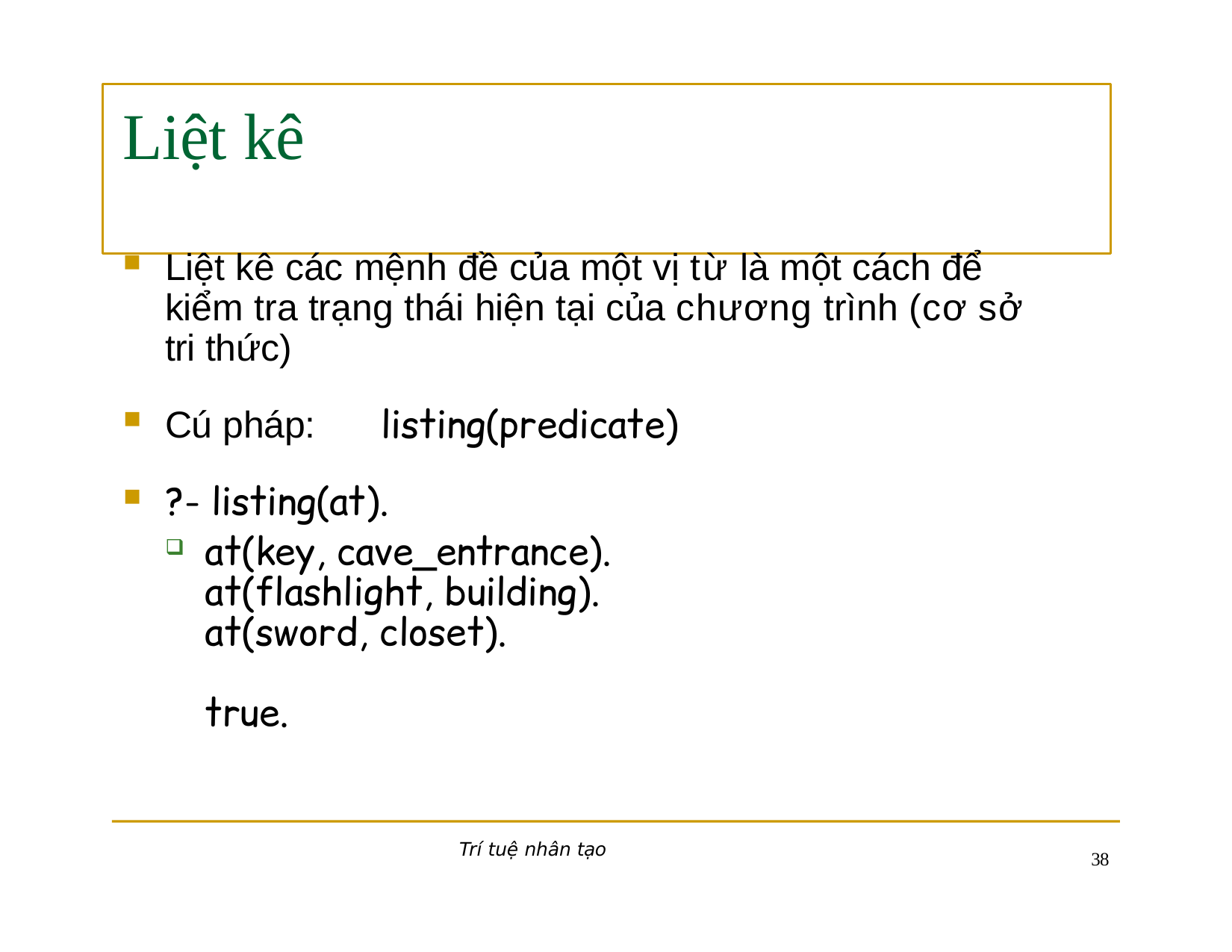

# Liệt kê
Liệt kê các mệnh đề của một vị từ là một cách để kiểm tra trạng thái hiện tại của chương trình (cơ sở tri thức)
Cú pháp:	listing(predicate)
?- listing(at).
at(key, cave_entrance). at(flashlight, building). at(sword, closet).
true.

Trí tuệ nhân tạo
38